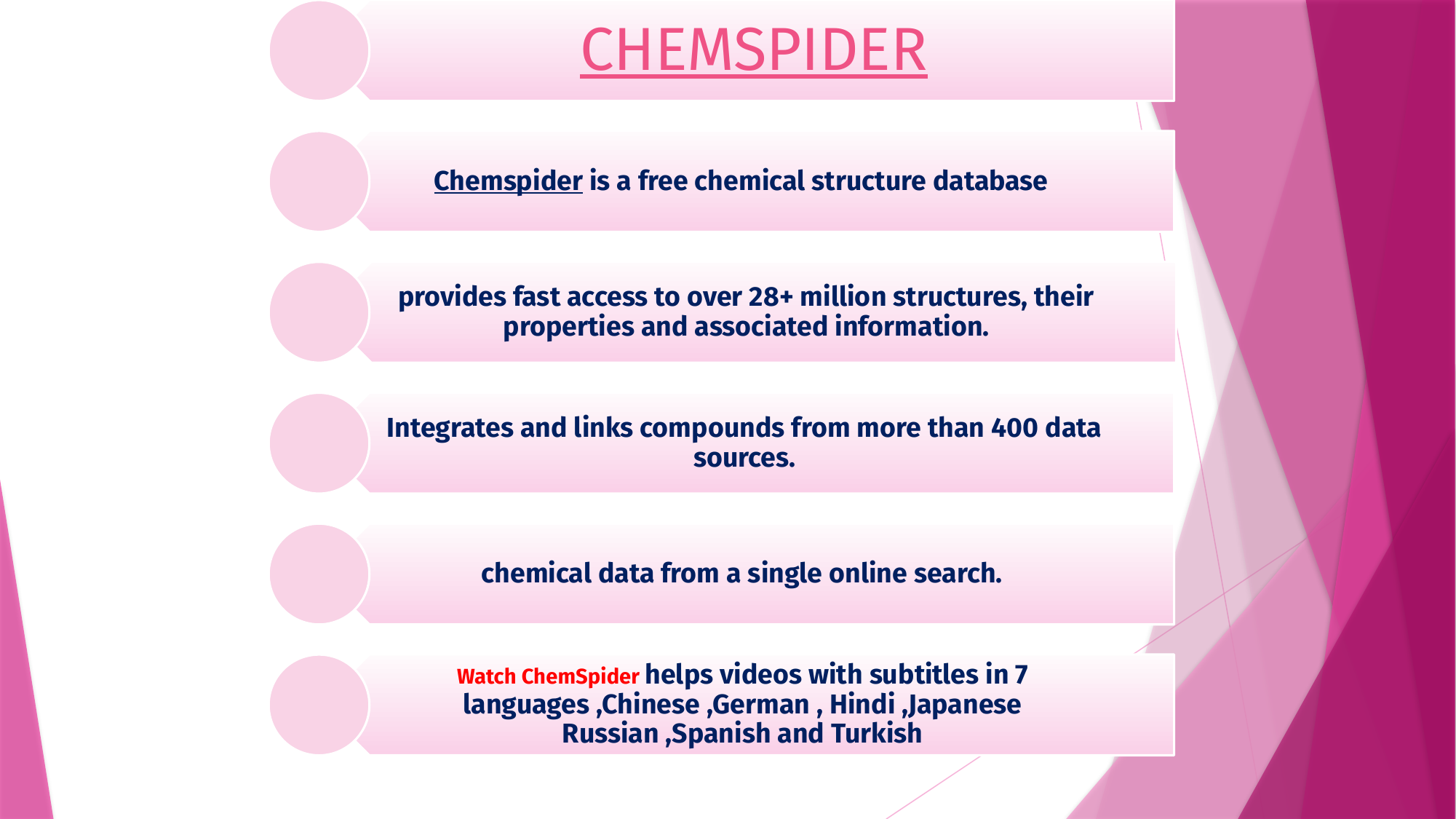

CHEMSPIDER
Chemspider is a free chemical structure database
provides fast access to over 28+ million structures, their properties and associated information.
Integrates and links compounds from more than 400 data sources.
 chemical data from a single online search.
Watch ChemSpider helps videos with subtitles in 7 languages ,Chinese ,German , Hindi ,Japanese Russian ,Spanish and Turkish